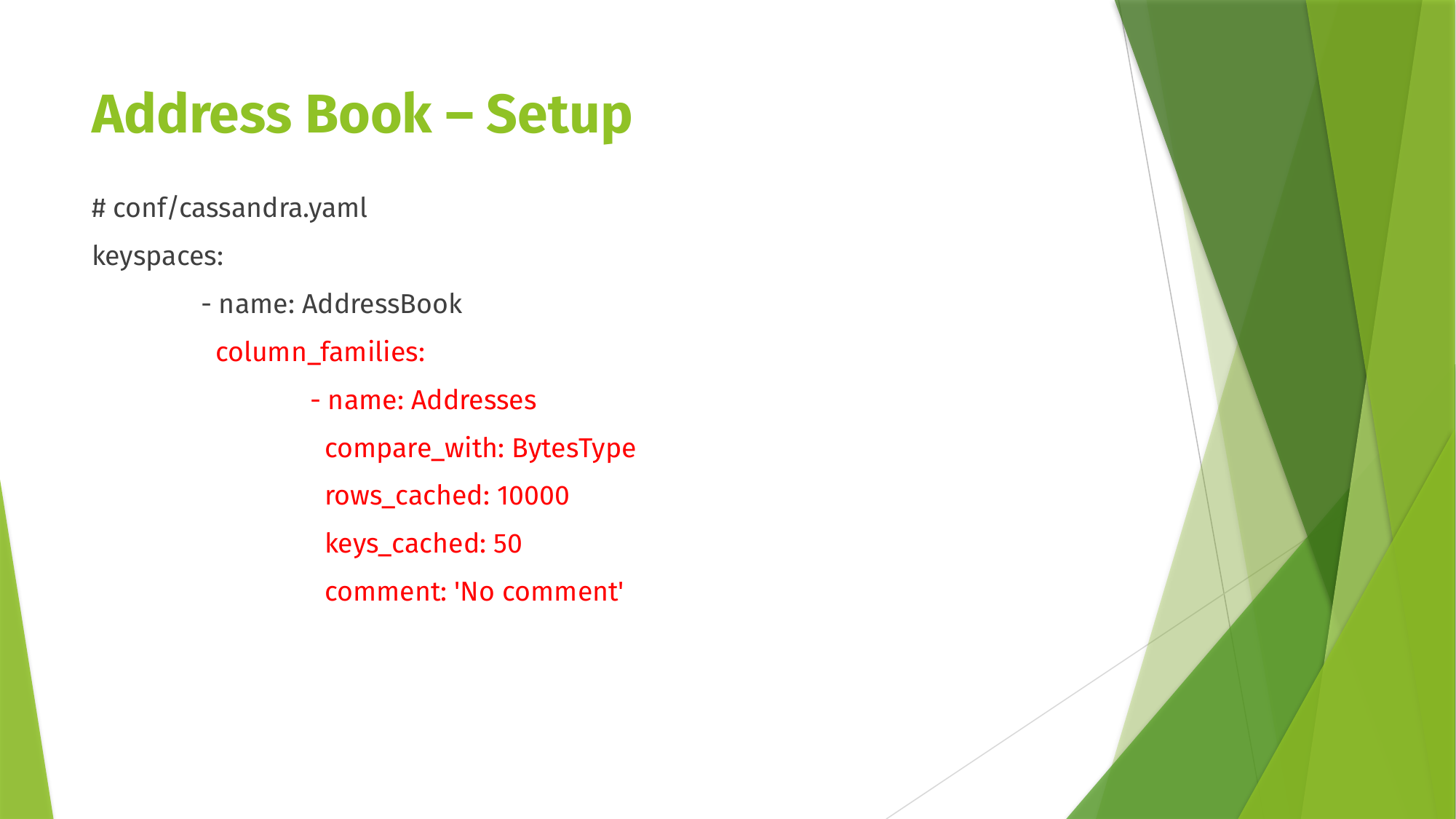

# Address Book – Setup
# conf/cassandra.yaml
keyspaces:
	- name: AddressBook
	  column_families:
		- name: Addresses
	  	  compare_with: BytesType
		  rows_cached: 10000
		  keys_cached: 50
		  comment: 'No comment'